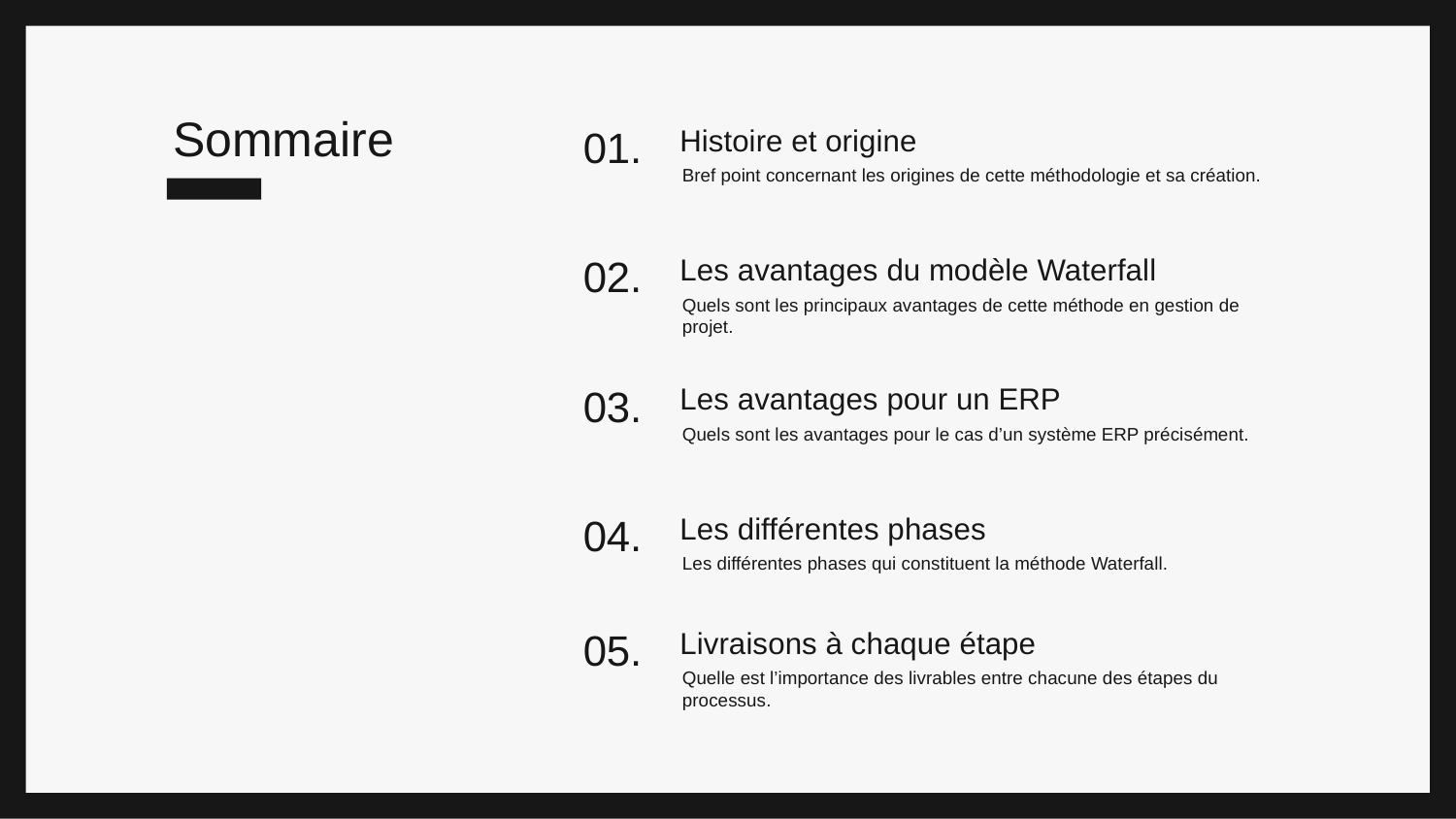

Sommaire
Histoire et origine
01.
Bref point concernant les origines de cette méthodologie et sa création.

Les avantages du modèle Waterfall
02.
Quels sont les principaux avantages de cette méthode en gestion de projet.
Les avantages pour un ERP
03.
Quels sont les avantages pour le cas d’un système ERP précisément.
Les différentes phases
04.
Les différentes phases qui constituent la méthode Waterfall.
Livraisons à chaque étape
05.
Quelle est l’importance des livrables entre chacune des étapes du processus.